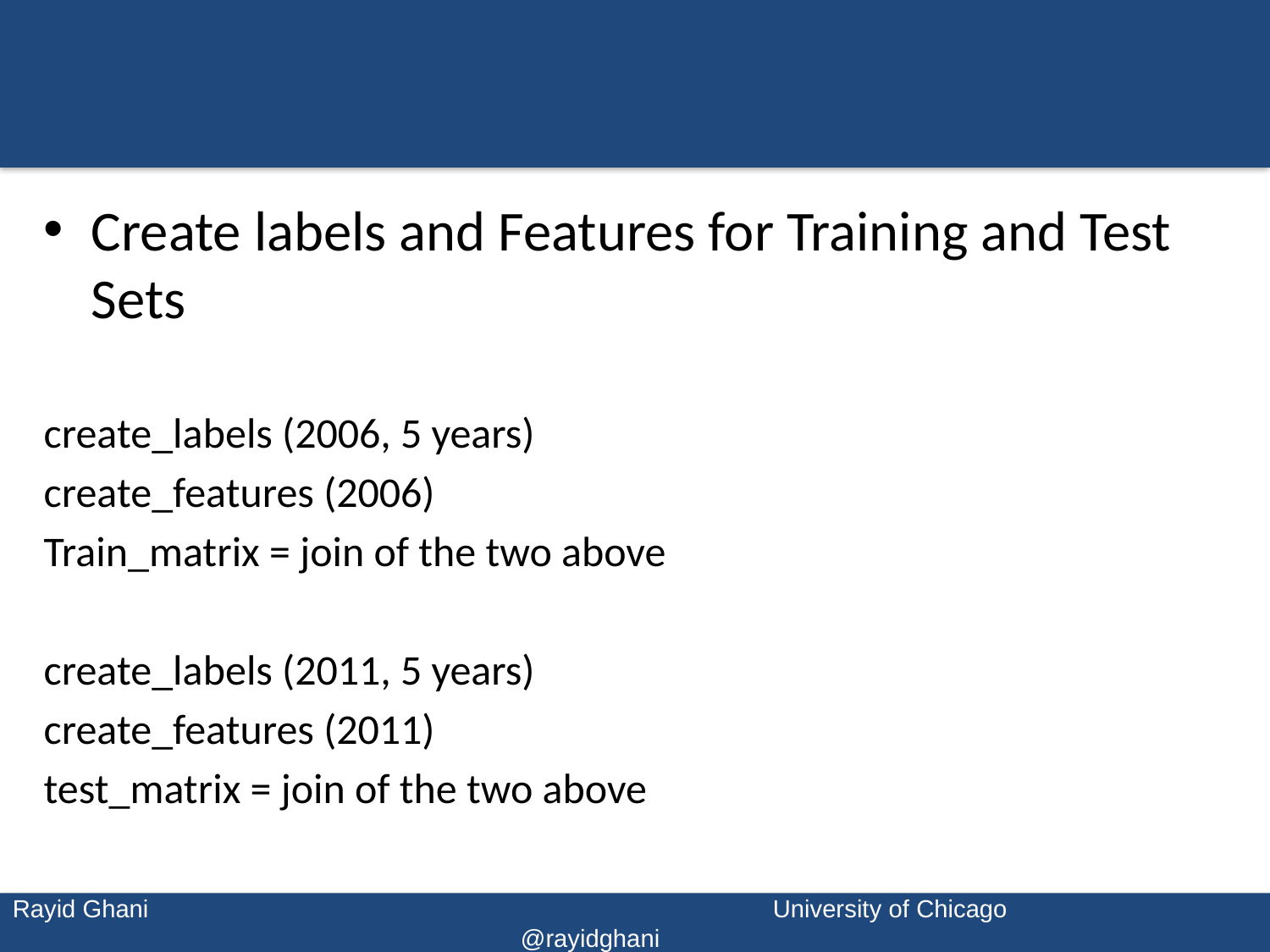

#
Create labels and Features for Training and Test Sets
create_labels (2006, 5 years)
create_features (2006)
Train_matrix = join of the two above

create_labels (2011, 5 years)
create_features (2011)
test_matrix = join of the two above